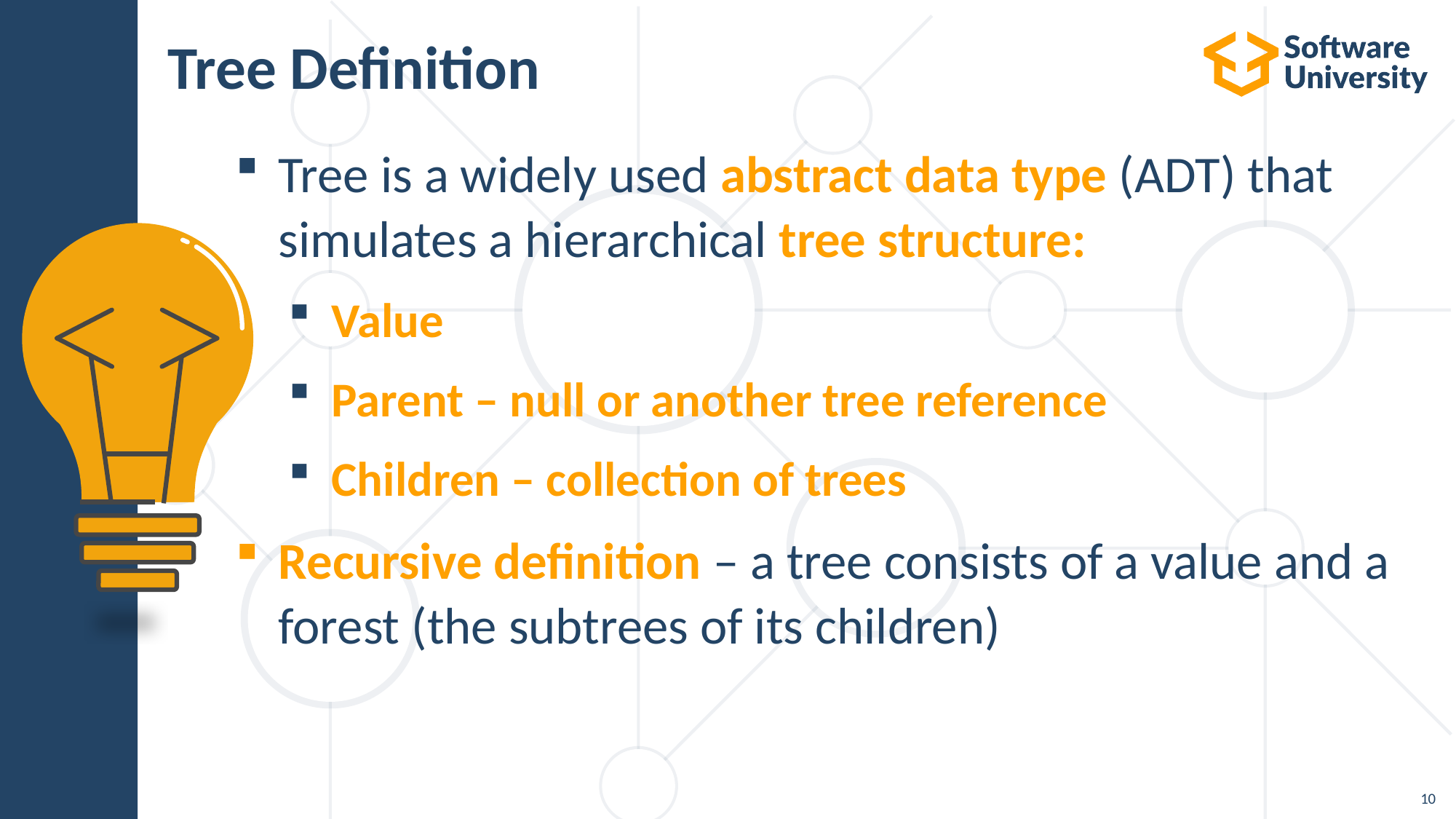

# Tree Definition
Tree is a widely used abstract data type (ADT) that simulates a hierarchical tree structure:
Value
Parent – null or another tree reference
Children – collection of trees
Recursive definition – a tree consists of a value and a forest (the subtrees of its children)
10